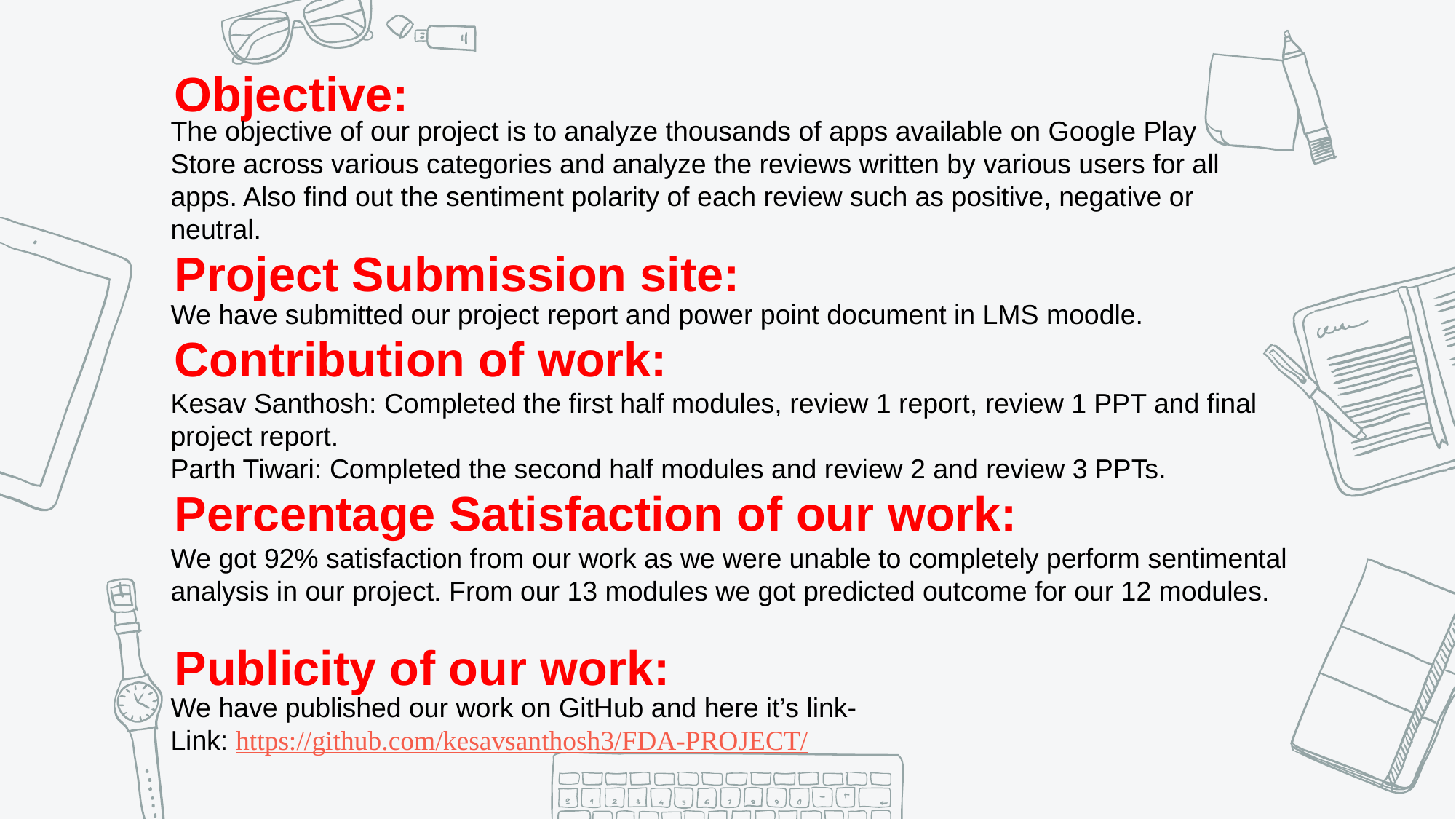

Objective:
The objective of our project is to analyze thousands of apps available on Google Play Store across various categories and analyze the reviews written by various users for all apps. Also find out the sentiment polarity of each review such as positive, negative or neutral.
Project Submission site:
We have submitted our project report and power point document in LMS moodle.
Contribution of work:
Kesav Santhosh: Completed the first half modules, review 1 report, review 1 PPT and final project report.
Parth Tiwari: Completed the second half modules and review 2 and review 3 PPTs.
Percentage Satisfaction of our work:
We got 92% satisfaction from our work as we were unable to completely perform sentimental analysis in our project. From our 13 modules we got predicted outcome for our 12 modules.
Publicity of our work:
We have published our work on GitHub and here it’s link-
Link: https://github.com/kesavsanthosh3/FDA-PROJECT/